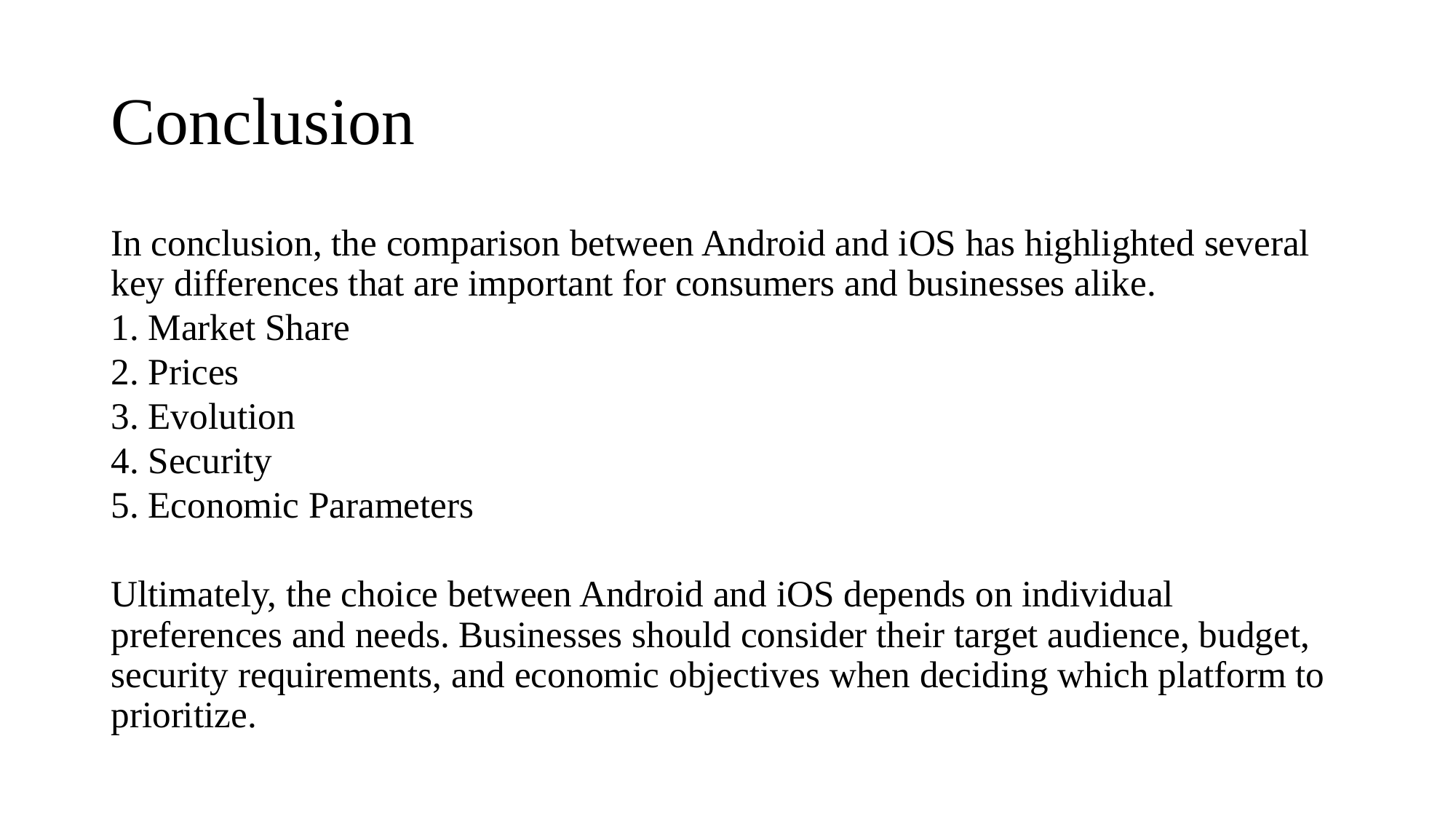

# Conclusion
In conclusion, the comparison between Android and iOS has highlighted several key differences that are important for consumers and businesses alike.
1. Market Share
2. Prices
3. Evolution
4. Security
5. Economic Parameters

Ultimately, the choice between Android and iOS depends on individual preferences and needs. Businesses should consider their target audience, budget, security requirements, and economic objectives when deciding which platform to prioritize.